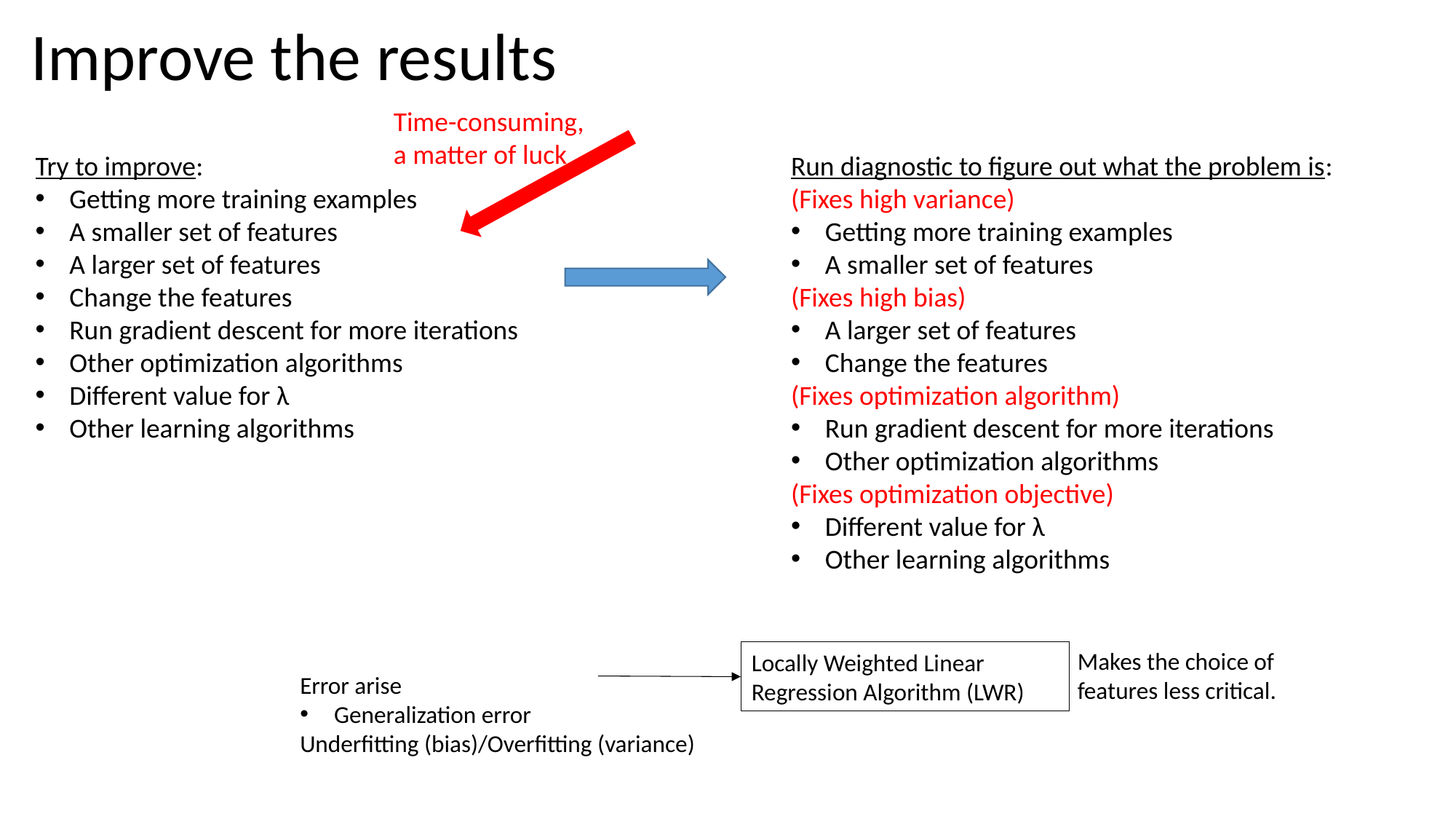

# Improve the results
Time-consuming, a matter of luck
Try to improve:
Getting more training examples
A smaller set of features
A larger set of features
Change the features
Run gradient descent for more iterations
Other optimization algorithms
Different value for λ
Other learning algorithms
Run diagnostic to figure out what the problem is:
(Fixes high variance)
Getting more training examples
A smaller set of features
(Fixes high bias)
A larger set of features
Change the features
(Fixes optimization algorithm)
Run gradient descent for more iterations
Other optimization algorithms
(Fixes optimization objective)
Different value for λ
Other learning algorithms

Makes the choice of features less critical.
Locally Weighted Linear Regression Algorithm (LWR)
Error arise
Generalization error
Underfitting (bias)/Overfitting (variance)